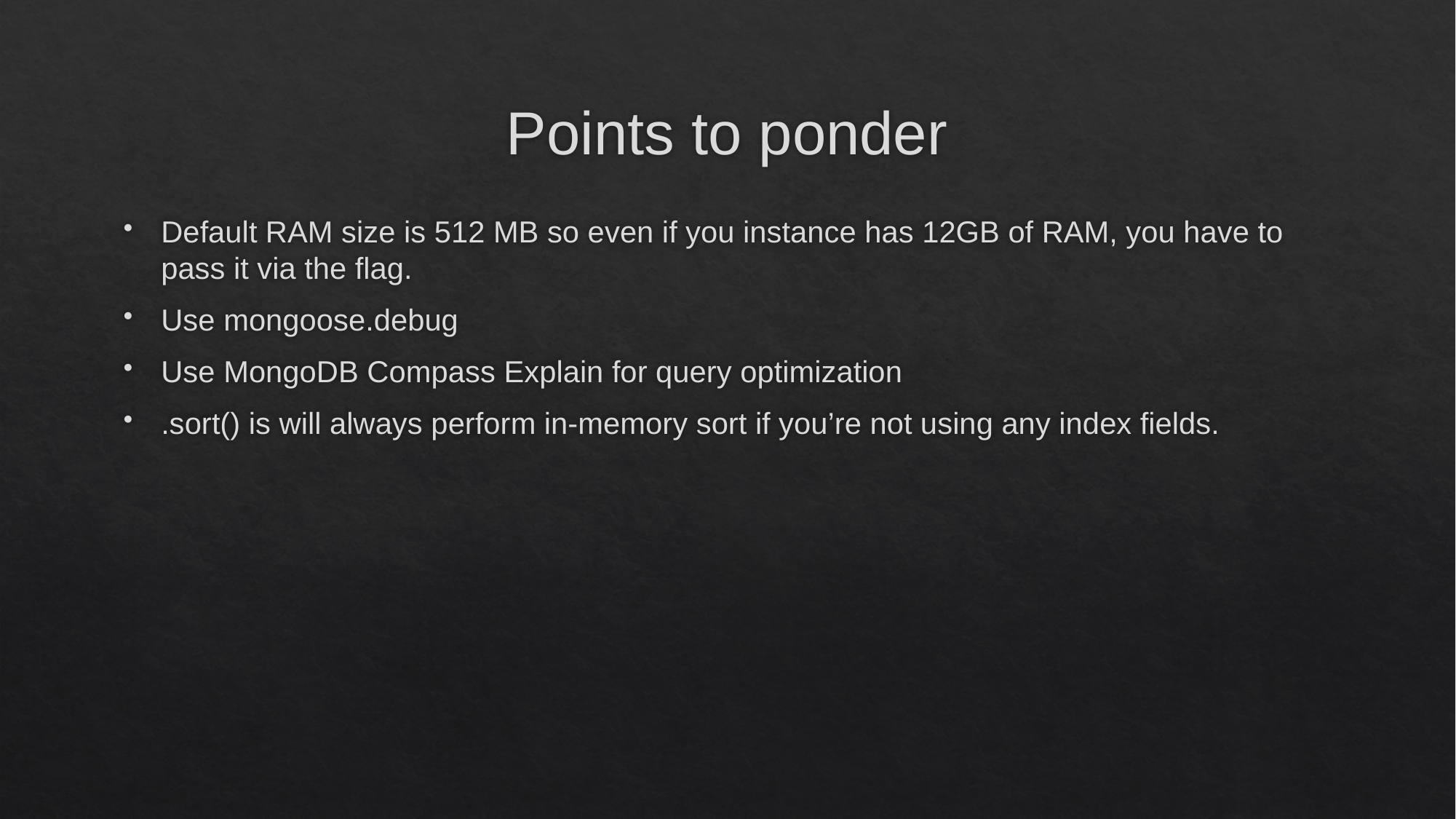

# Points to ponder
Default RAM size is 512 MB so even if you instance has 12GB of RAM, you have to pass it via the flag.
Use mongoose.debug
Use MongoDB Compass Explain for query optimization
.sort() is will always perform in-memory sort if you’re not using any index fields.